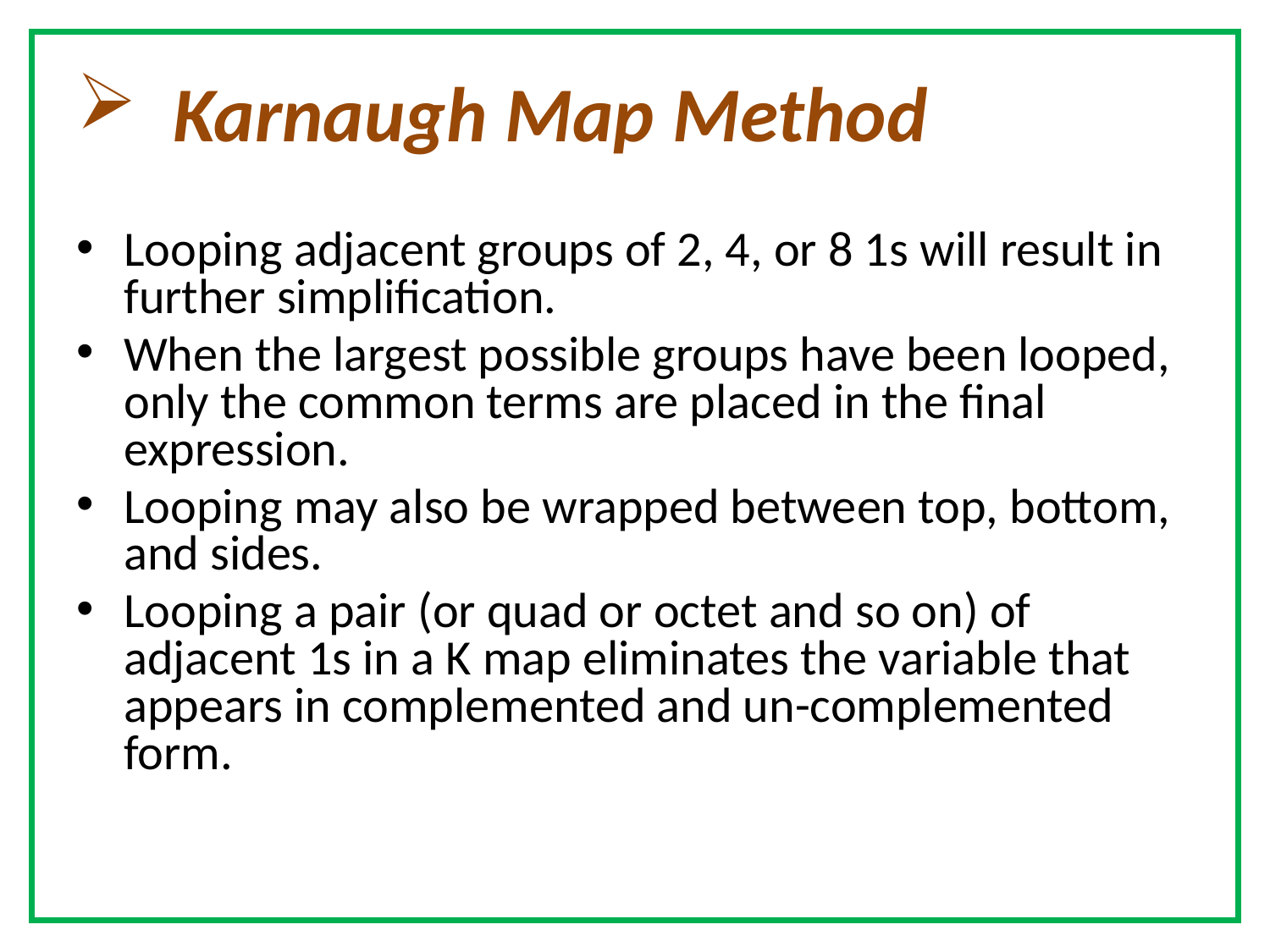

Looping adjacent groups of 2, 4, or 8 1s will result in further simplification.
When the largest possible groups have been looped, only the common terms are placed in the final expression.
Looping may also be wrapped between top, bottom, and sides.
Looping a pair (or quad or octet and so on) of adjacent 1s in a K map eliminates the variable that appears in complemented and un-complemented form.

 Karnaugh Map Method